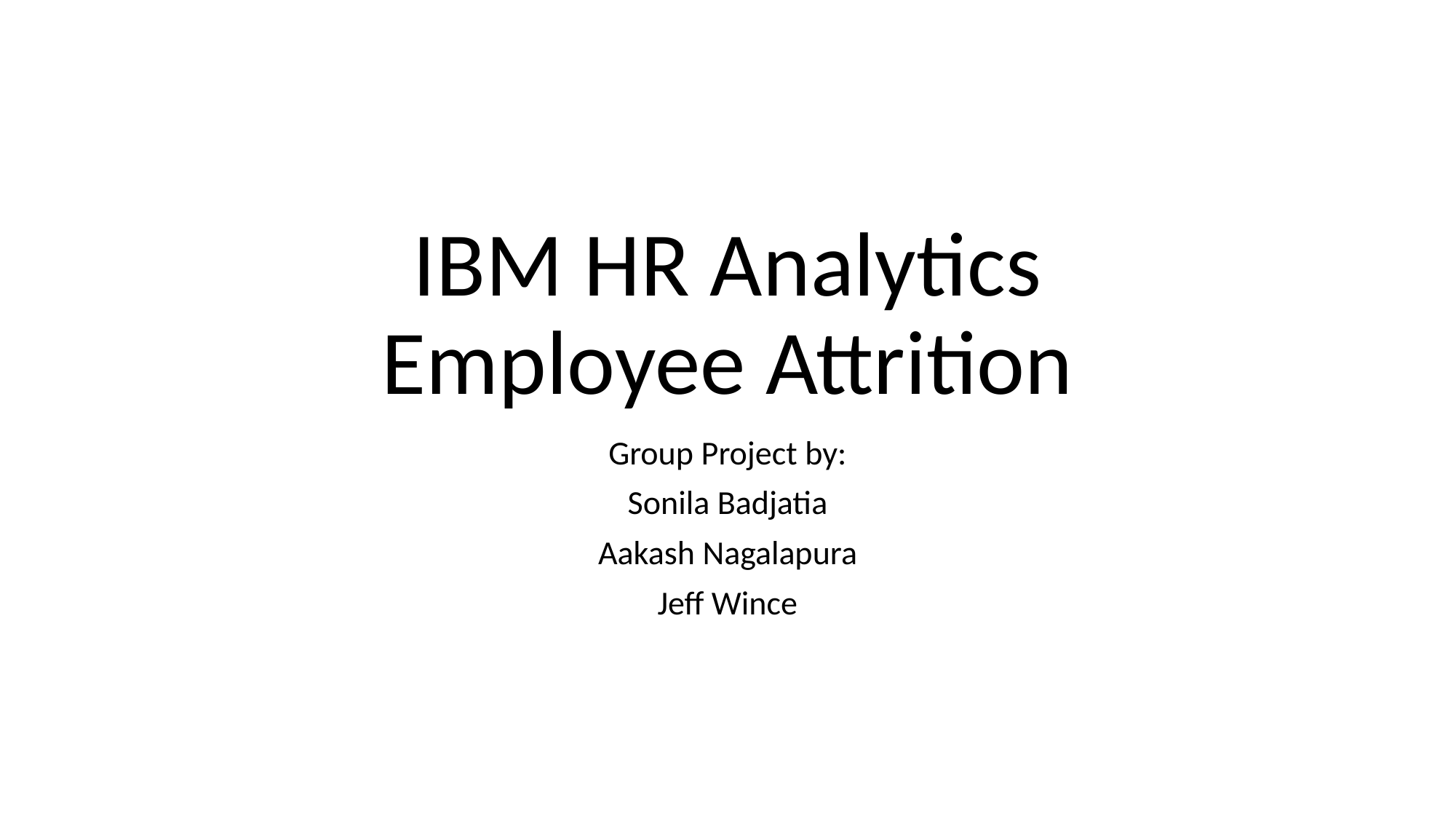

# IBM HR Analytics Employee Attrition
Group Project by:
Sonila Badjatia
Aakash Nagalapura
Jeff Wince